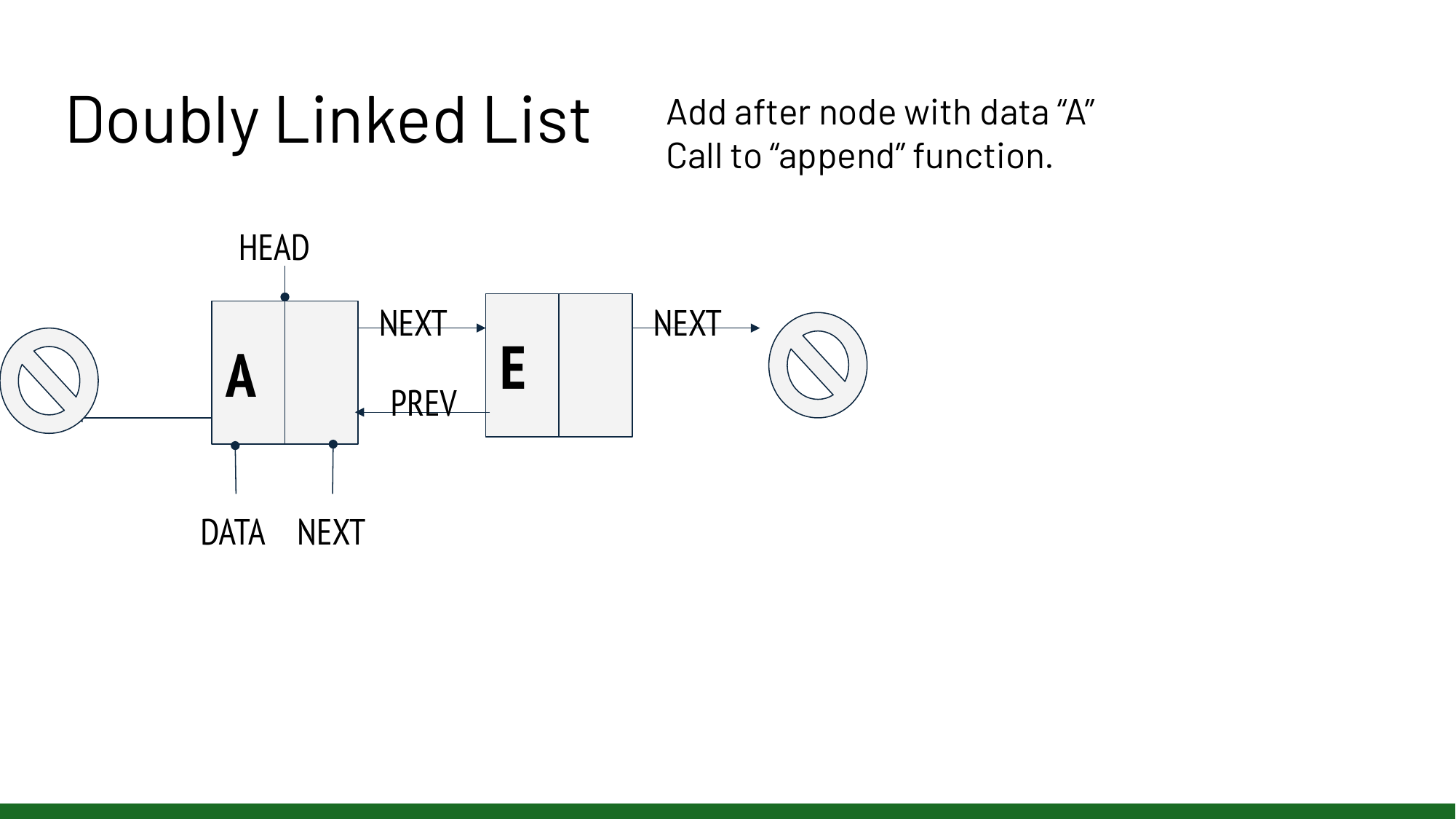

# Doubly Linked List
Add after node with data “A”
Call to “append” function.
HEAD
NEXT
NEXT
E
A

PREV
DATA
NEXT